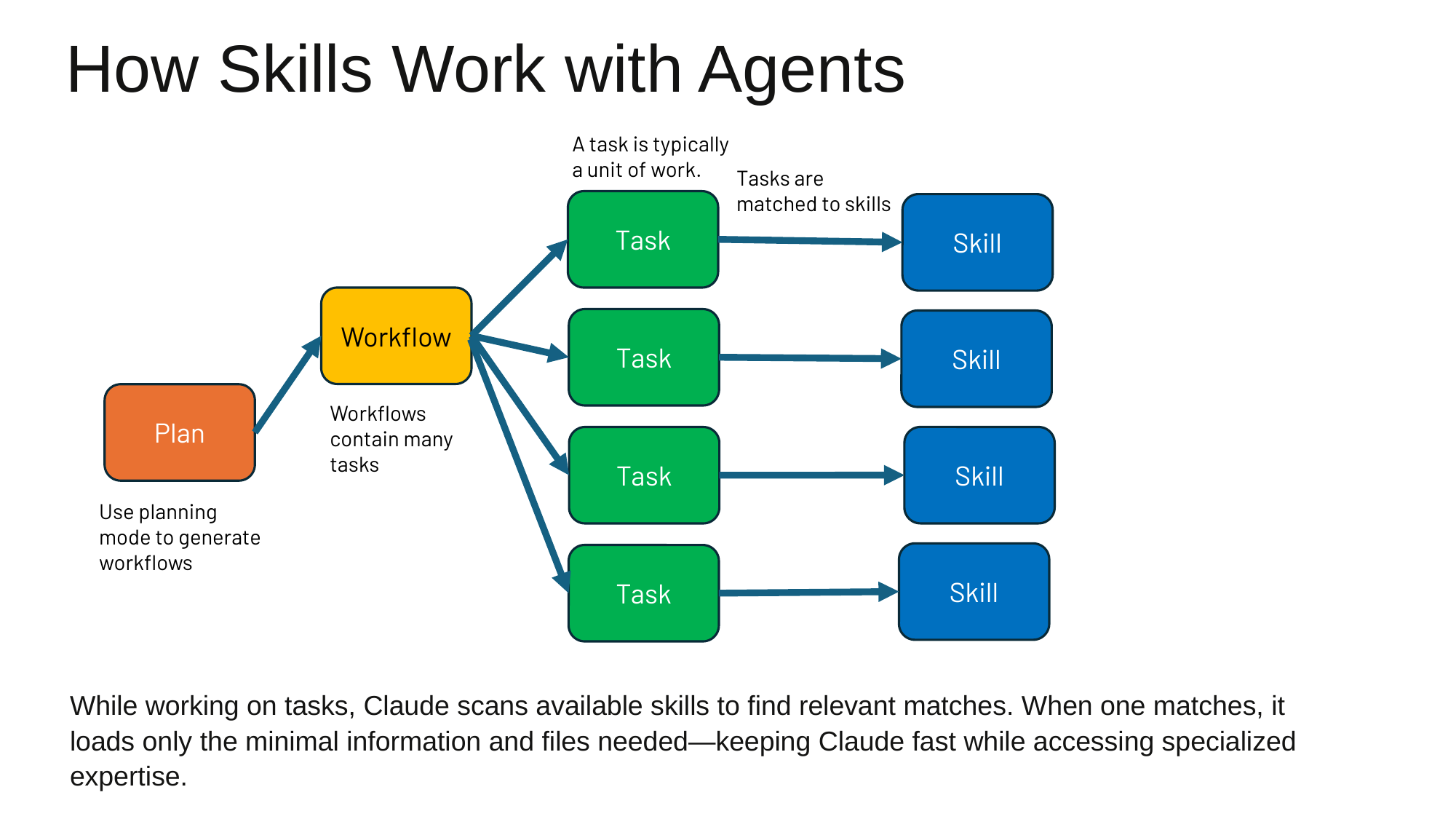

# How Skills Work with Agents
A task is typically a unit of work.
Tasks are matched to skills
Task
Skill
Workflow
Task
Skill
Plan
Workflows
contain many tasks
Skill
Task
Use planning mode to generate workflows
Skill
Task
While working on tasks, Claude scans available skills to find relevant matches. When one matches, it loads only the minimal information and files needed—keeping Claude fast while accessing specialized expertise.